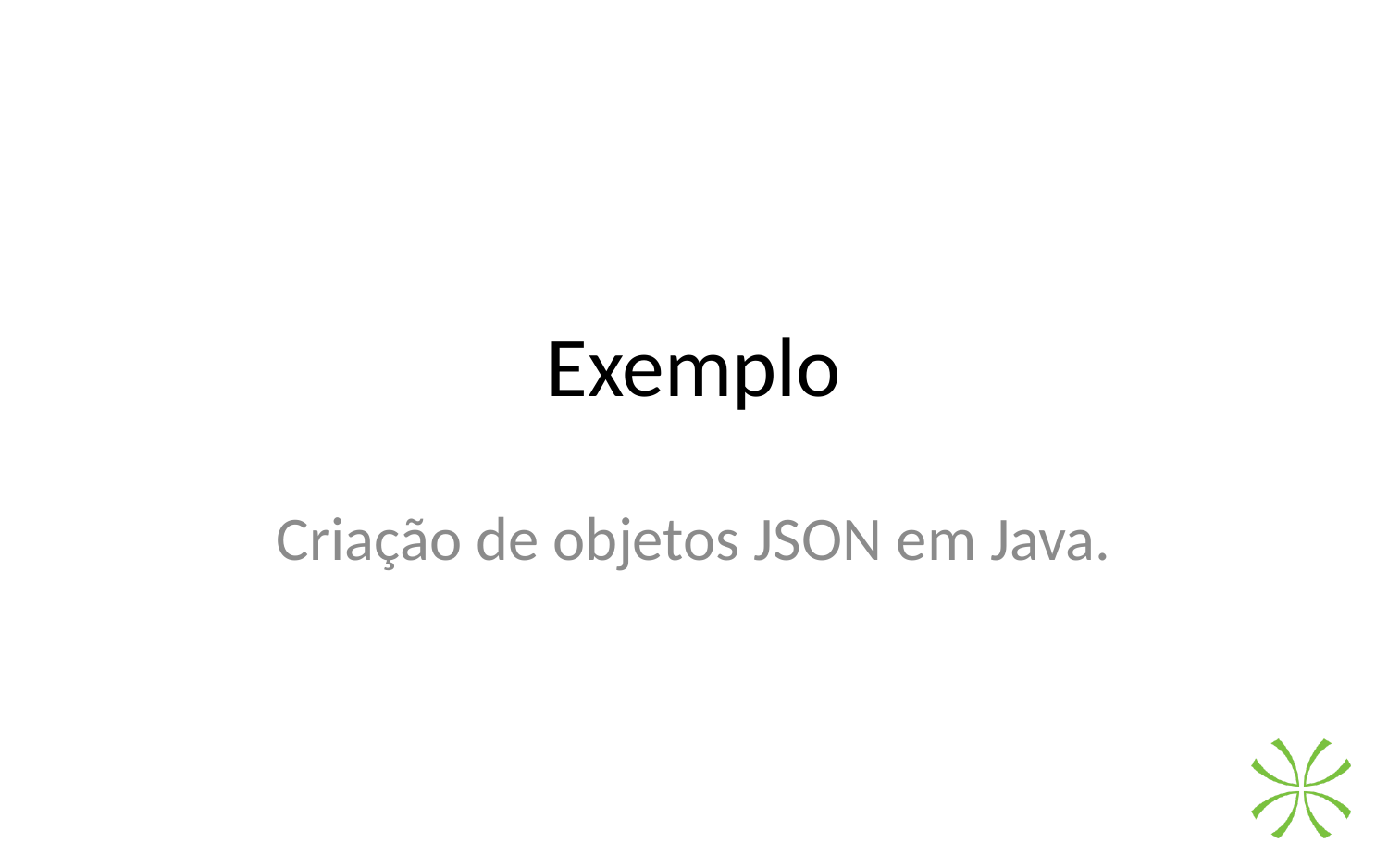

# Exemplo
Criação de objetos JSON em Java.